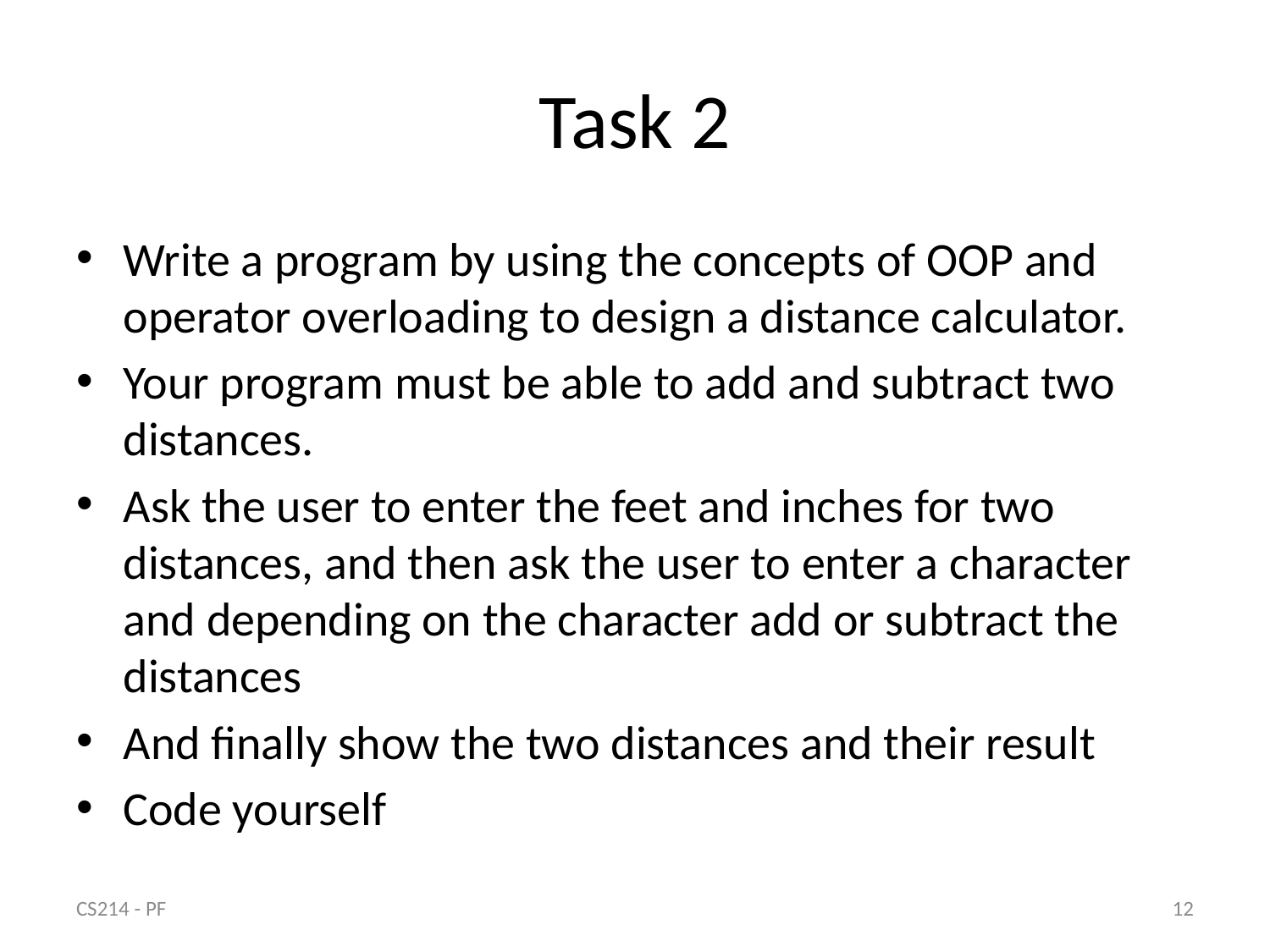

# Task 2
Write a program by using the concepts of OOP and operator overloading to design a distance calculator.
Your program must be able to add and subtract two distances.
Ask the user to enter the feet and inches for two distances, and then ask the user to enter a character and depending on the character add or subtract the distances
And finally show the two distances and their result
Code yourself
CS214 - PF
12